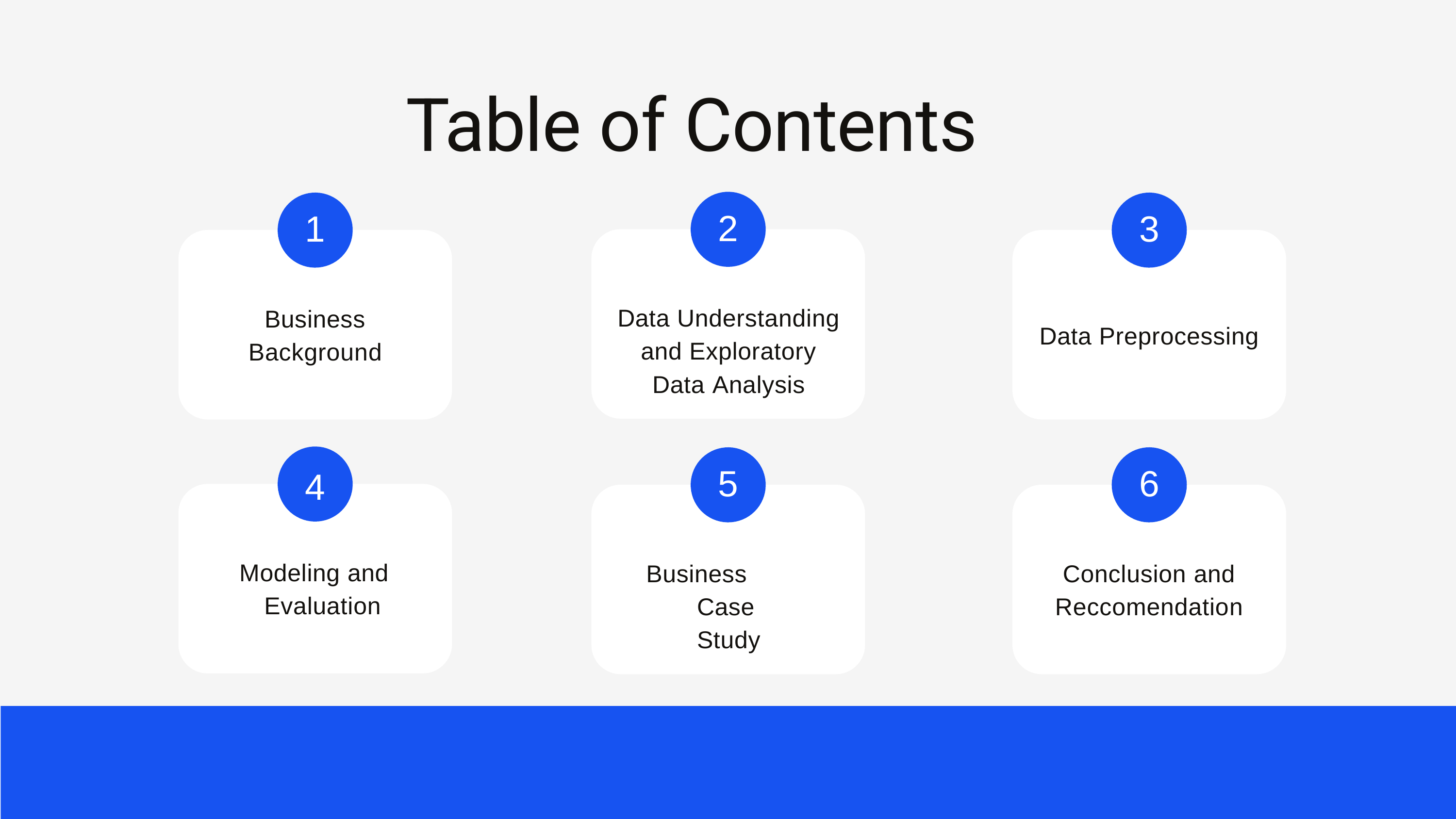

# Table of Contents

2
3
1
Data Understanding  and Exploratory  Data Analysis
Business  Background
Data Preprocessing

5
6
4
Modeling and  Evaluation
Business Case  Study
Conclusion and  Reccomendation